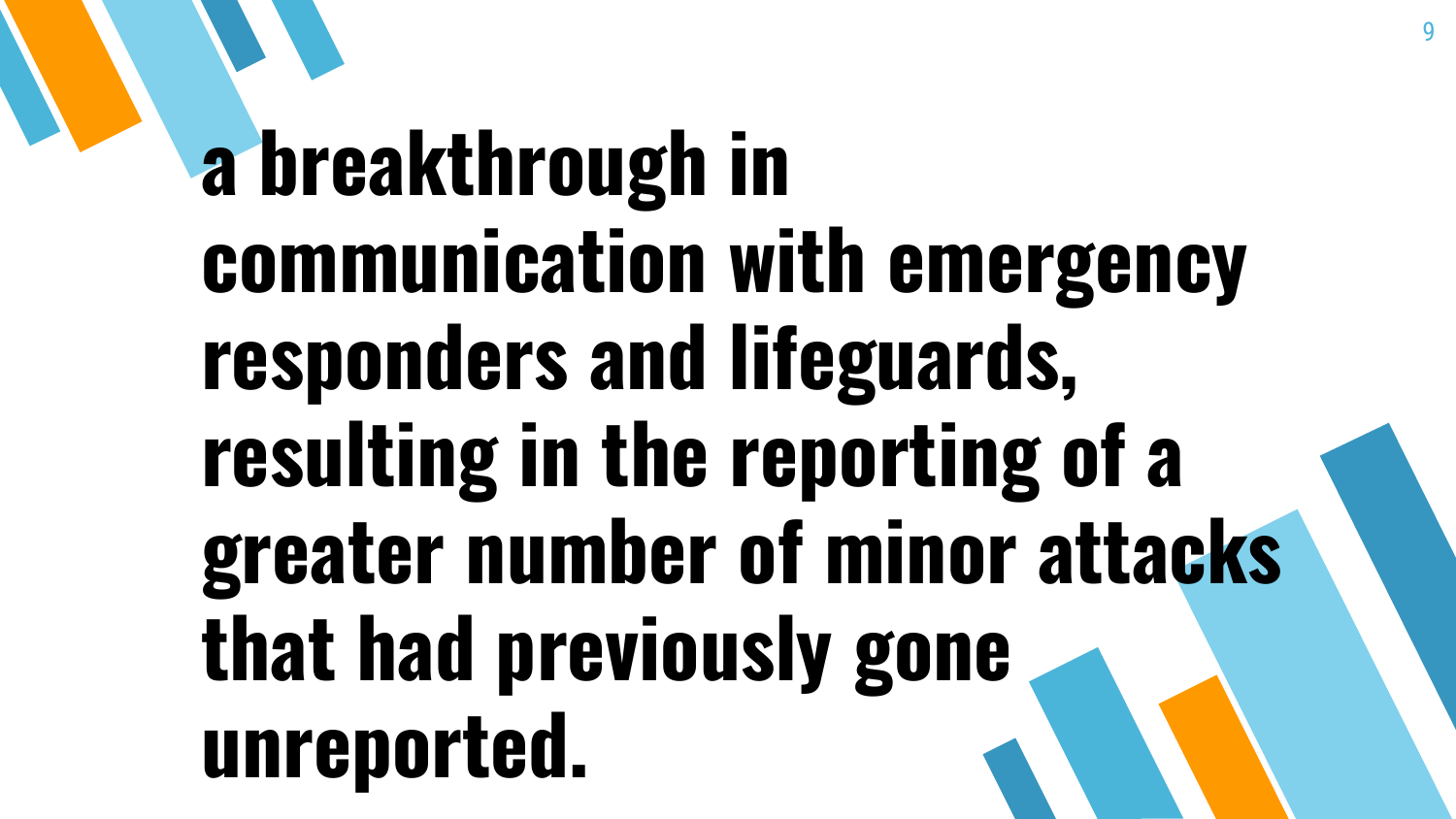

9
a breakthrough in communication with emergency responders and lifeguards, resulting in the reporting of a greater number of minor attacks that had previously gone unreported.